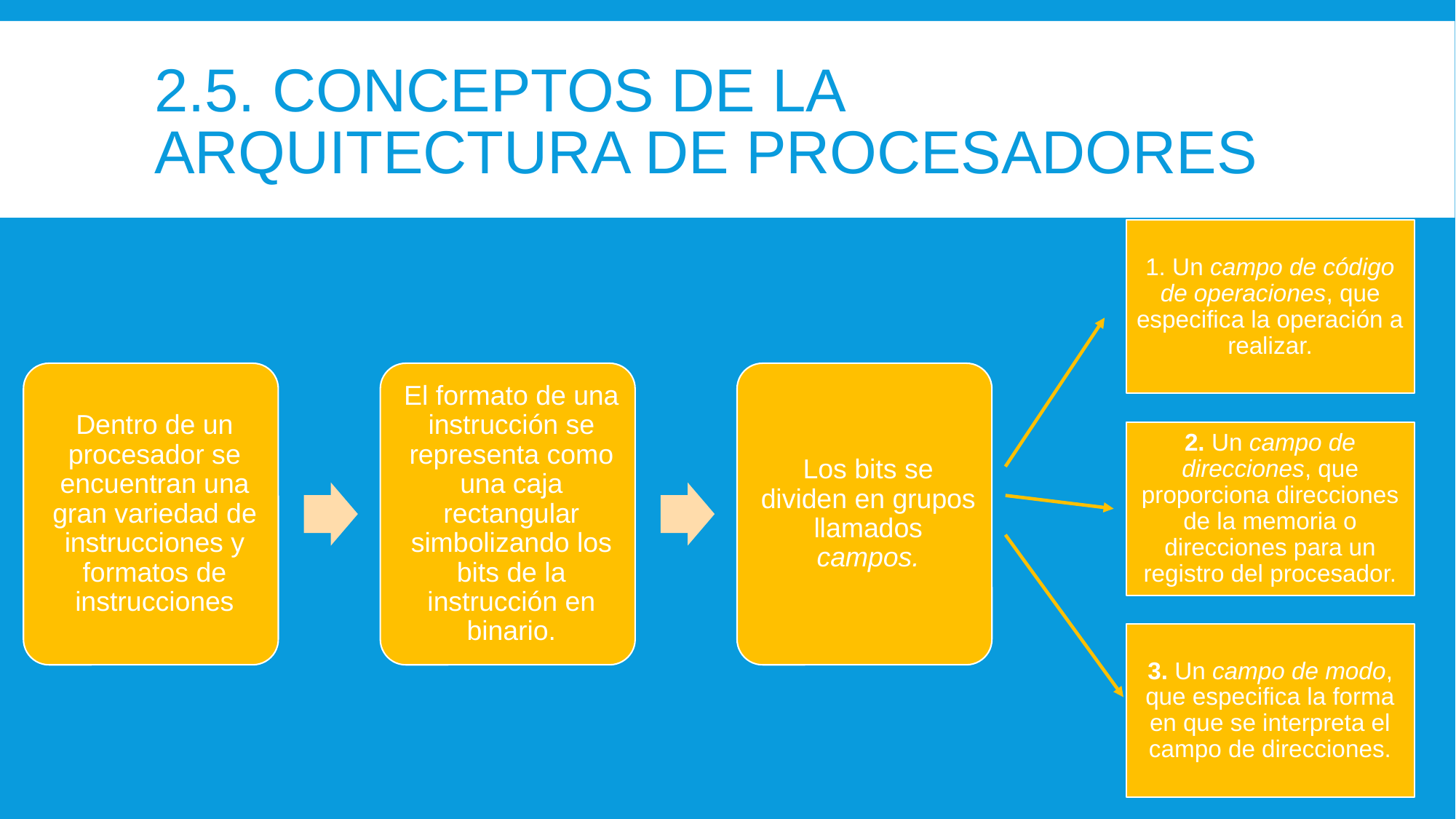

# 2.5. CONCEPTOS DE LA ARQUITECTURA DE PROCESADORES
1. Un campo de código de operaciones, que especifica la operación a realizar.
2. Un campo de direcciones, que proporciona direcciones de la memoria o direcciones para un registro del procesador.
3. Un campo de modo, que especifica la forma en que se interpreta el campo de direcciones.

Dentro de un procesador se encuentran una gran variedad de instrucciones y formatos de instrucciones

El formato de una instrucción se representa como una caja rectangular simbolizando los bits de la instrucción en binario.

Los bits se dividen en grupos llamados campos.